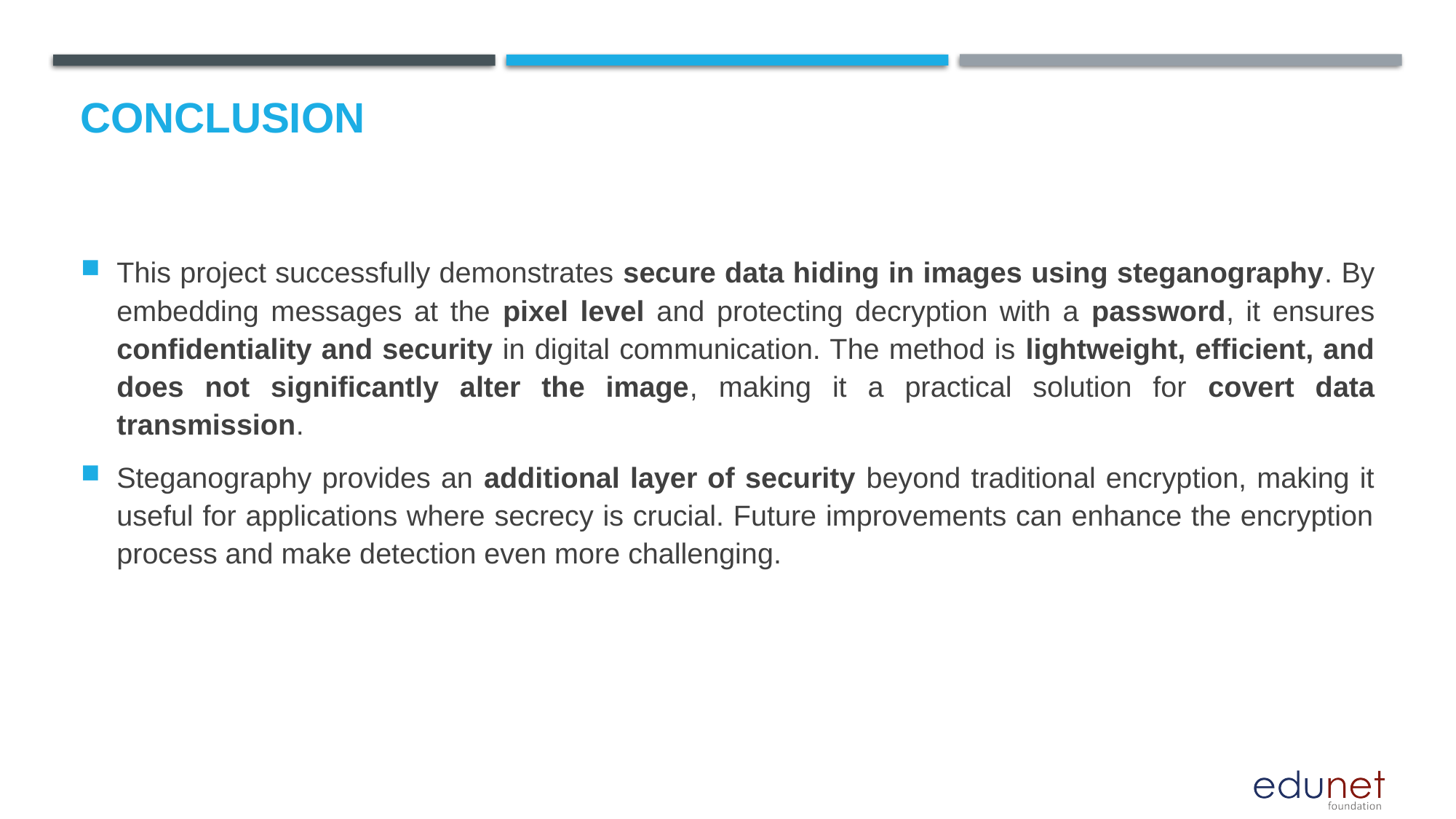

# Conclusion
This project successfully demonstrates secure data hiding in images using steganography. By embedding messages at the pixel level and protecting decryption with a password, it ensures confidentiality and security in digital communication. The method is lightweight, efficient, and does not significantly alter the image, making it a practical solution for covert data transmission.
Steganography provides an additional layer of security beyond traditional encryption, making it useful for applications where secrecy is crucial. Future improvements can enhance the encryption process and make detection even more challenging.